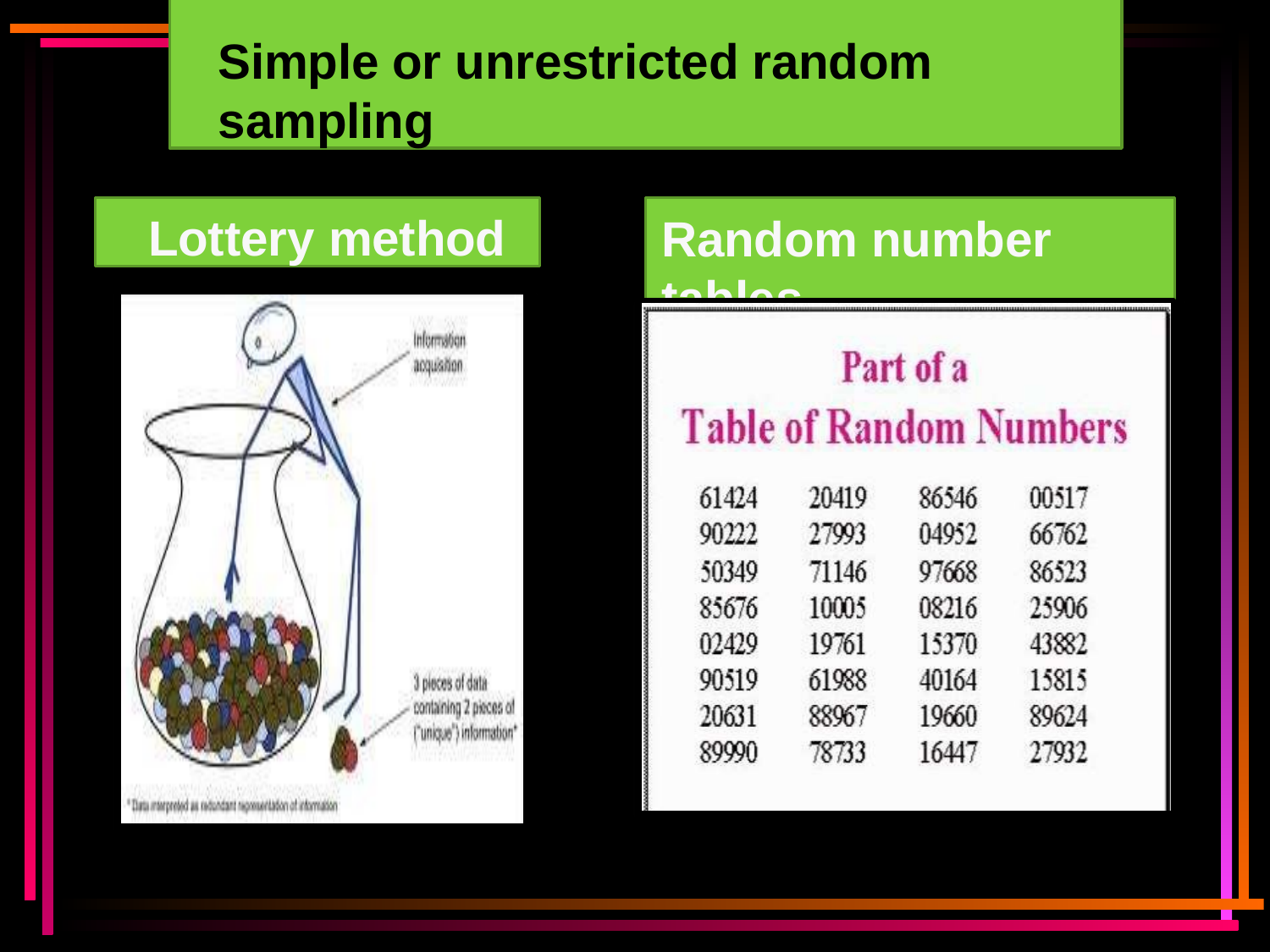

# Simple or unrestricted random sampling
Lottery method
Random number tables